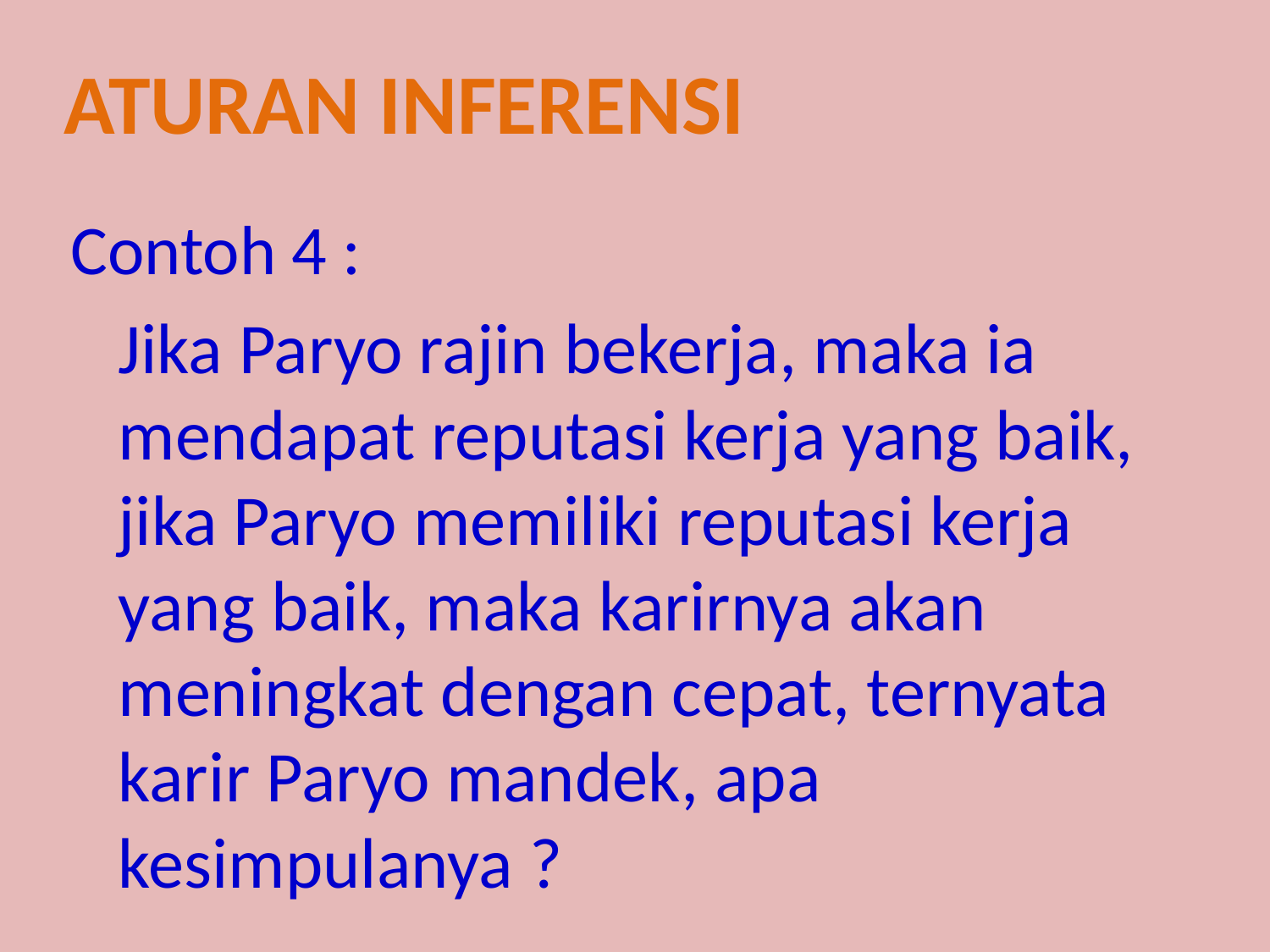

Aturan inferensi
Contoh 4 :
	Jika Paryo rajin bekerja, maka ia mendapat reputasi kerja yang baik, jika Paryo memiliki reputasi kerja yang baik, maka karirnya akan meningkat dengan cepat, ternyata karir Paryo mandek, apa kesimpulanya ?